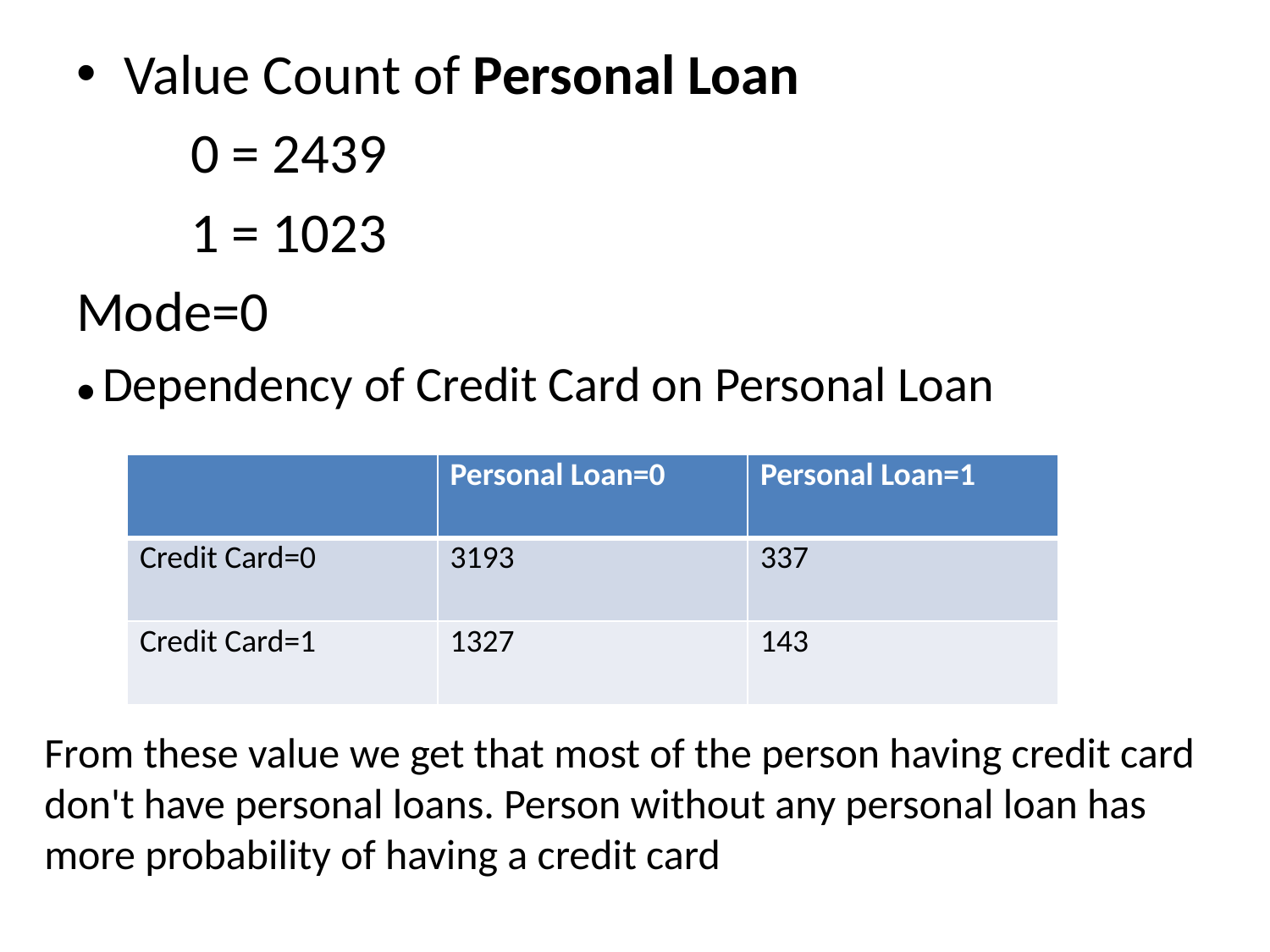

#
Value Count of Personal Loan
         0 = 2439
         1 = 1023
Mode=0
● Dependency of Credit Card on Personal Loan

|  | Personal Loan=0 | Personal Loan=1 |
| --- | --- | --- |
| Credit Card=0 | 3193 | 337 |
| Credit Card=1 | 1327 | 143 |
From these value we get that most of the person having credit card don't have personal loans. Person without any personal loan has more probability of having a credit card